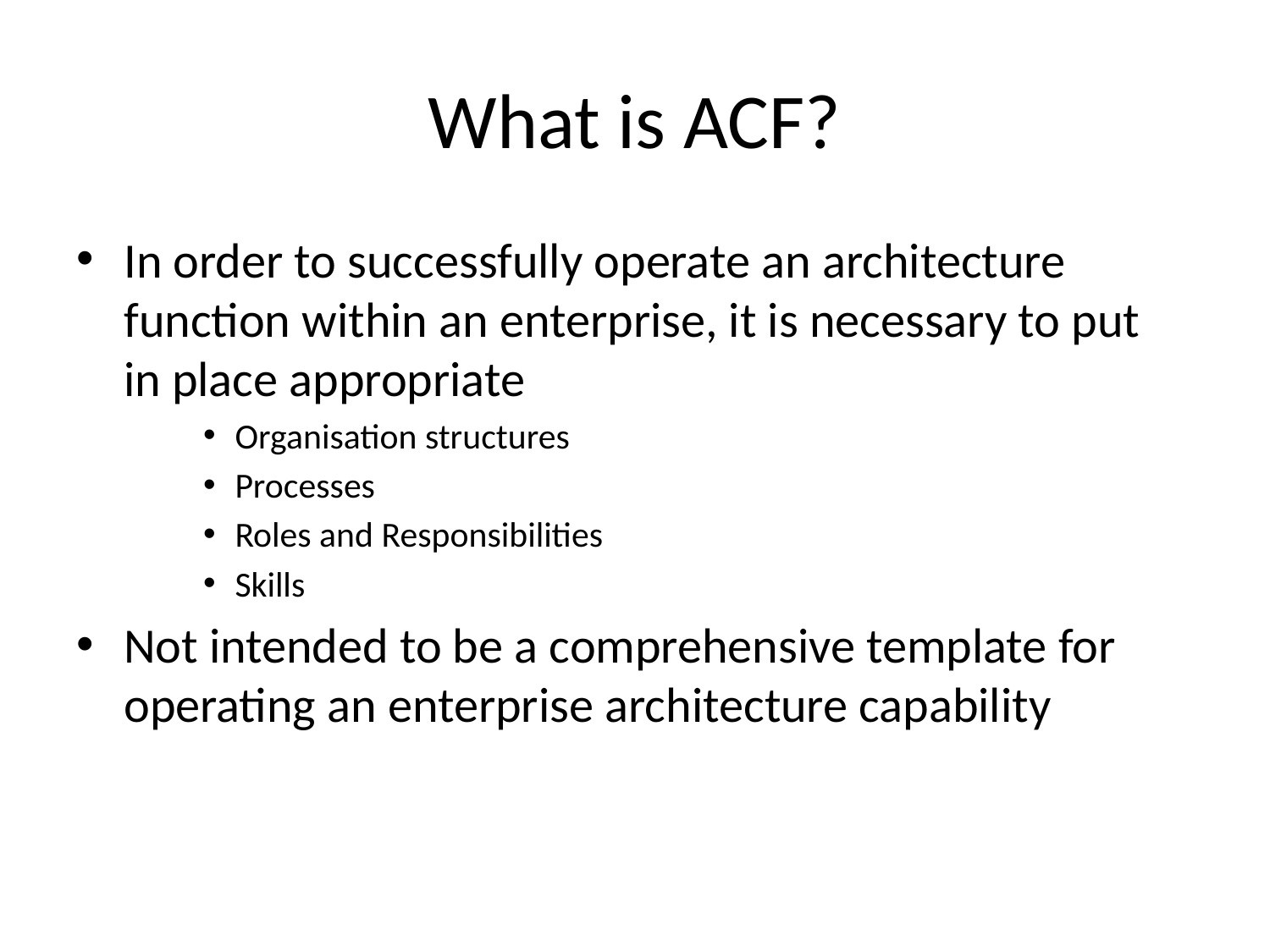

# What is ACF?
In order to successfully operate an architecture function within an enterprise, it is necessary to put  in place appropriate
Organisation structures
Processes
Roles and Responsibilities
Skills
Not intended to be a comprehensive template for operating an enterprise architecture capability